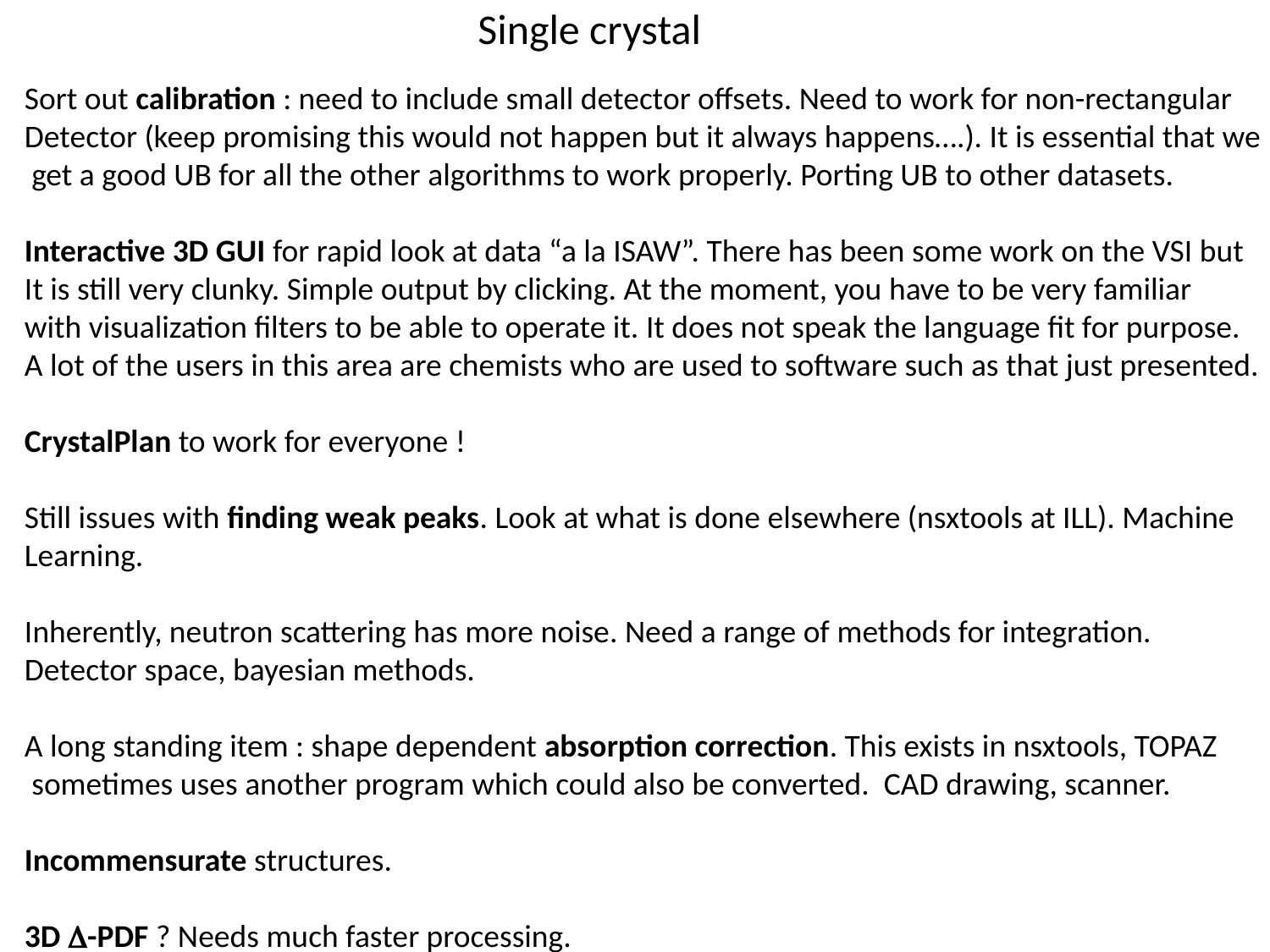

Single crystal
Sort out calibration : need to include small detector offsets. Need to work for non-rectangular
Detector (keep promising this would not happen but it always happens….). It is essential that we
 get a good UB for all the other algorithms to work properly. Porting UB to other datasets.

Interactive 3D GUI for rapid look at data “a la ISAW”. There has been some work on the VSI but
It is still very clunky. Simple output by clicking. At the moment, you have to be very familiar
with visualization filters to be able to operate it. It does not speak the language fit for purpose.
A lot of the users in this area are chemists who are used to software such as that just presented.

CrystalPlan to work for everyone !

Still issues with finding weak peaks. Look at what is done elsewhere (nsxtools at ILL). Machine
Learning.

Inherently, neutron scattering has more noise. Need a range of methods for integration.
Detector space, bayesian methods.

A long standing item : shape dependent absorption correction. This exists in nsxtools, TOPAZ
 sometimes uses another program which could also be converted.  CAD drawing, scanner.

Incommensurate structures.

3D Δ-PDF ? Needs much faster processing.